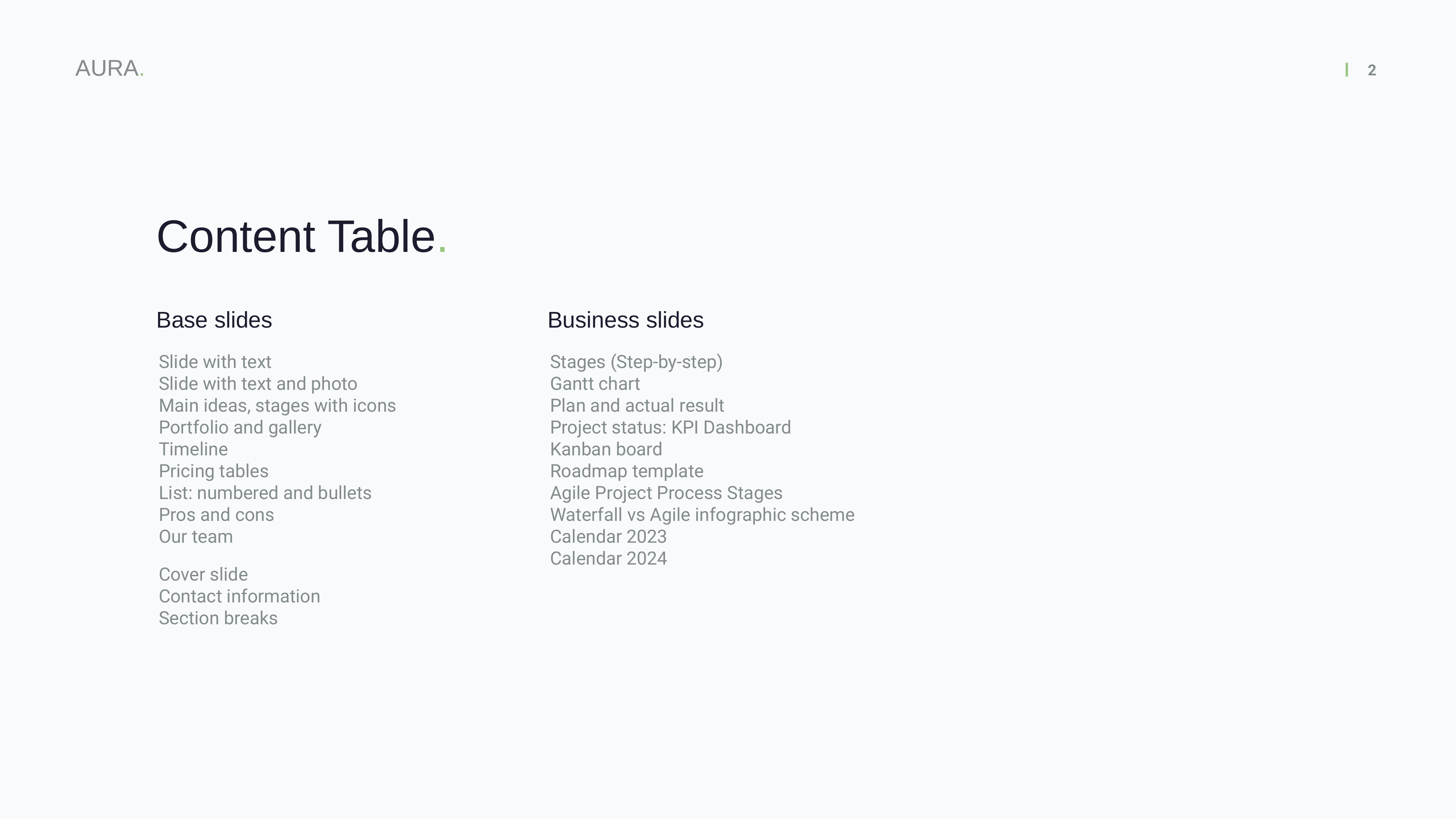

AURA.
2
Content Table.
Base slides
Business slides
Slide with text
Slide with text and photo
Main ideas, stages with icons
Portfolio and gallery
Timeline
Pricing tables
List: numbered and bullets
Pros and cons
Our team
Stages (Step-by-step)
Gantt chart
Plan and actual result
Project status: KPI Dashboard
Kanban board
Roadmap template
Agile Project Process Stages
Waterfall vs Agile infographic scheme
Calendar 2023
Calendar 2024
Cover slide
Contact information
Section breaks